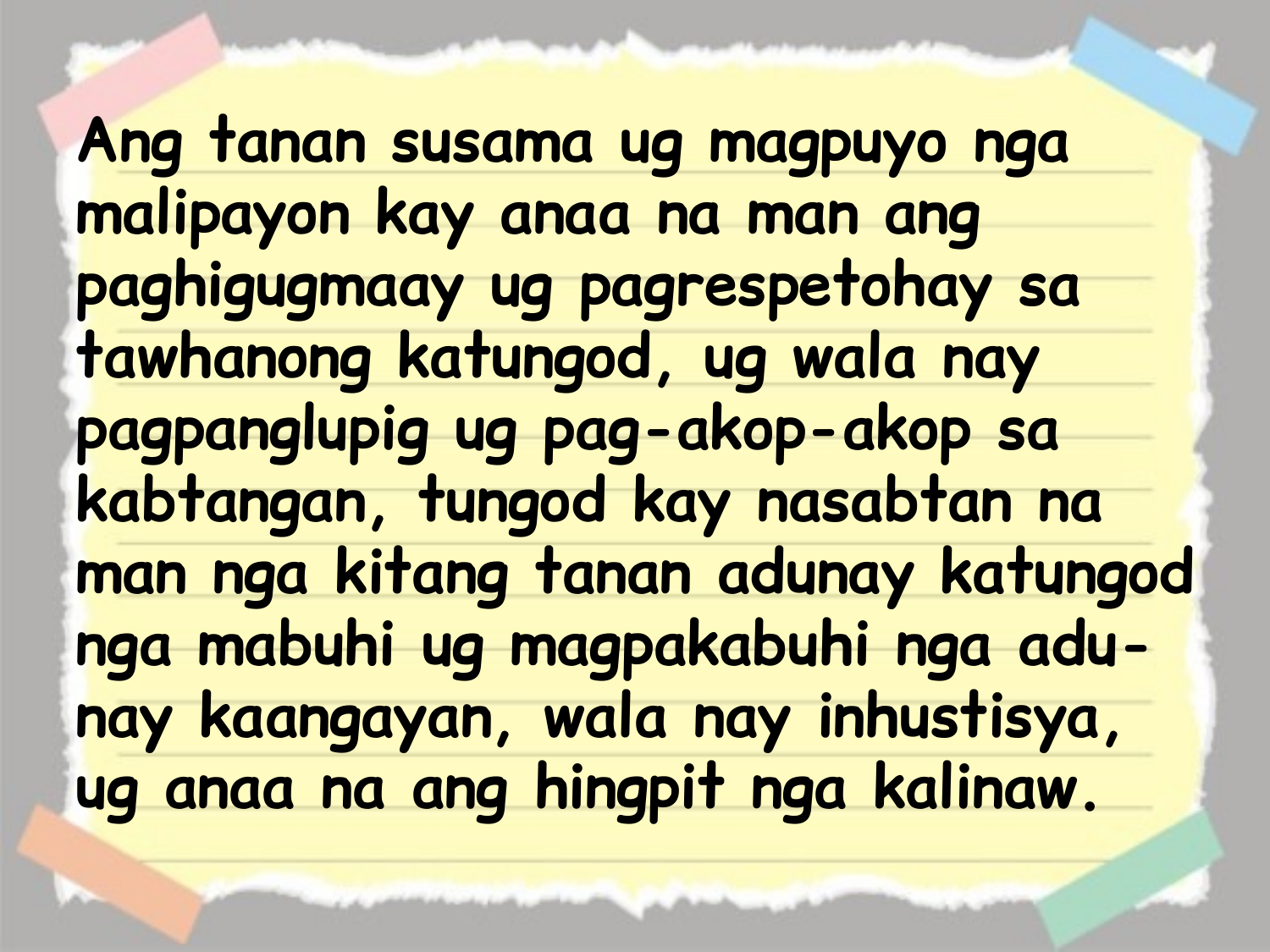

Ang tanan susama ug magpuyo nga malipayon kay anaa na man ang paghigugmaay ug pagrespetohay sa tawhanong katungod, ug wala nay pagpanglupig ug pag-akop-akop sa kabtangan, tungod kay nasabtan na man nga kitang tanan adunay katungod nga mabuhi ug magpakabuhi nga adu-nay kaangayan, wala nay inhustisya, ug anaa na ang hingpit nga kalinaw.